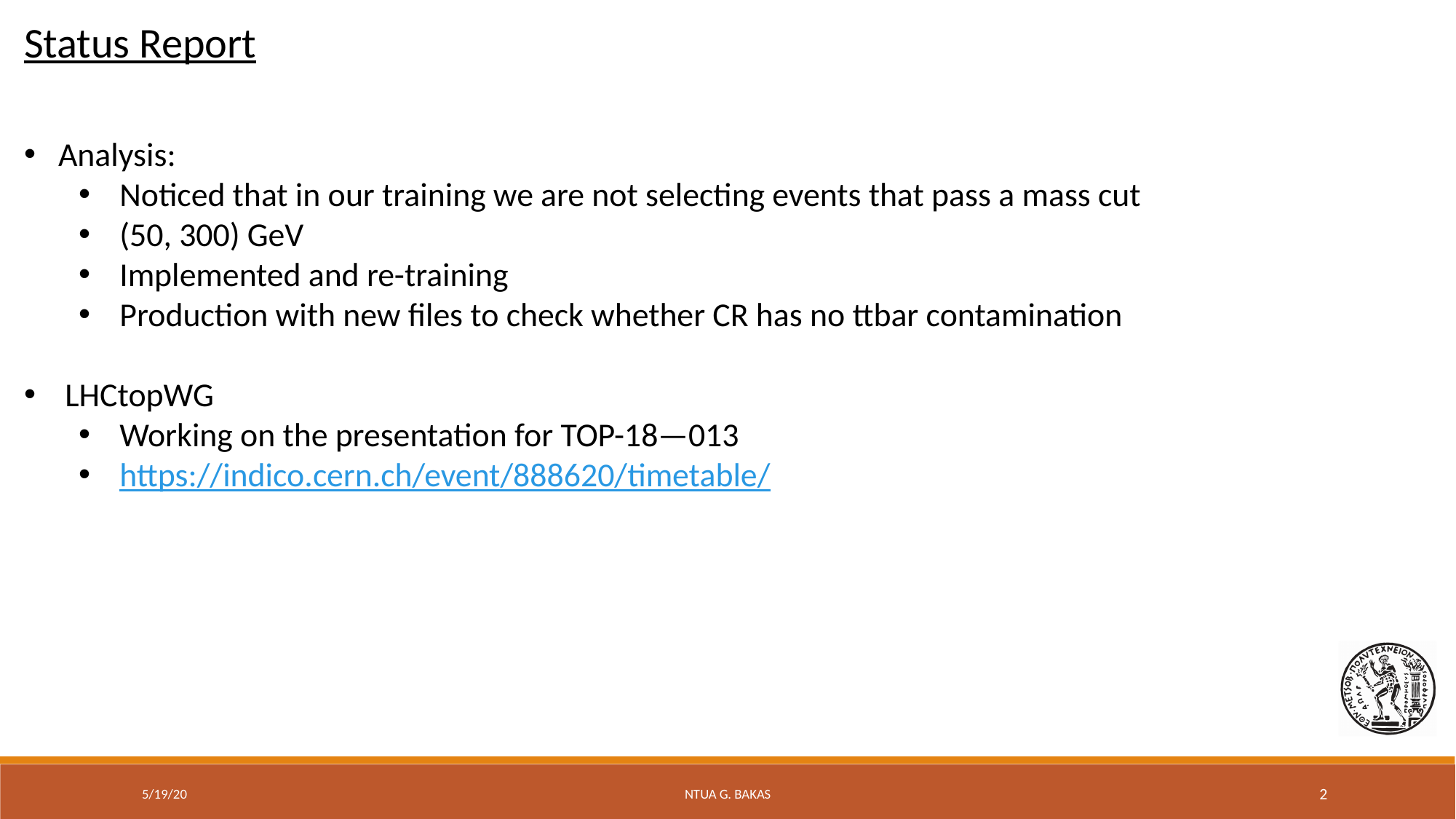

Status Report
Analysis:
Noticed that in our training we are not selecting events that pass a mass cut
(50, 300) GeV
Implemented and re-training
Production with new files to check whether CR has no ttbar contamination

LHCtopWG
Working on the presentation for TOP-18—013
https://indico.cern.ch/event/888620/timetable/

5/19/20
NTUA G. Bakas
2